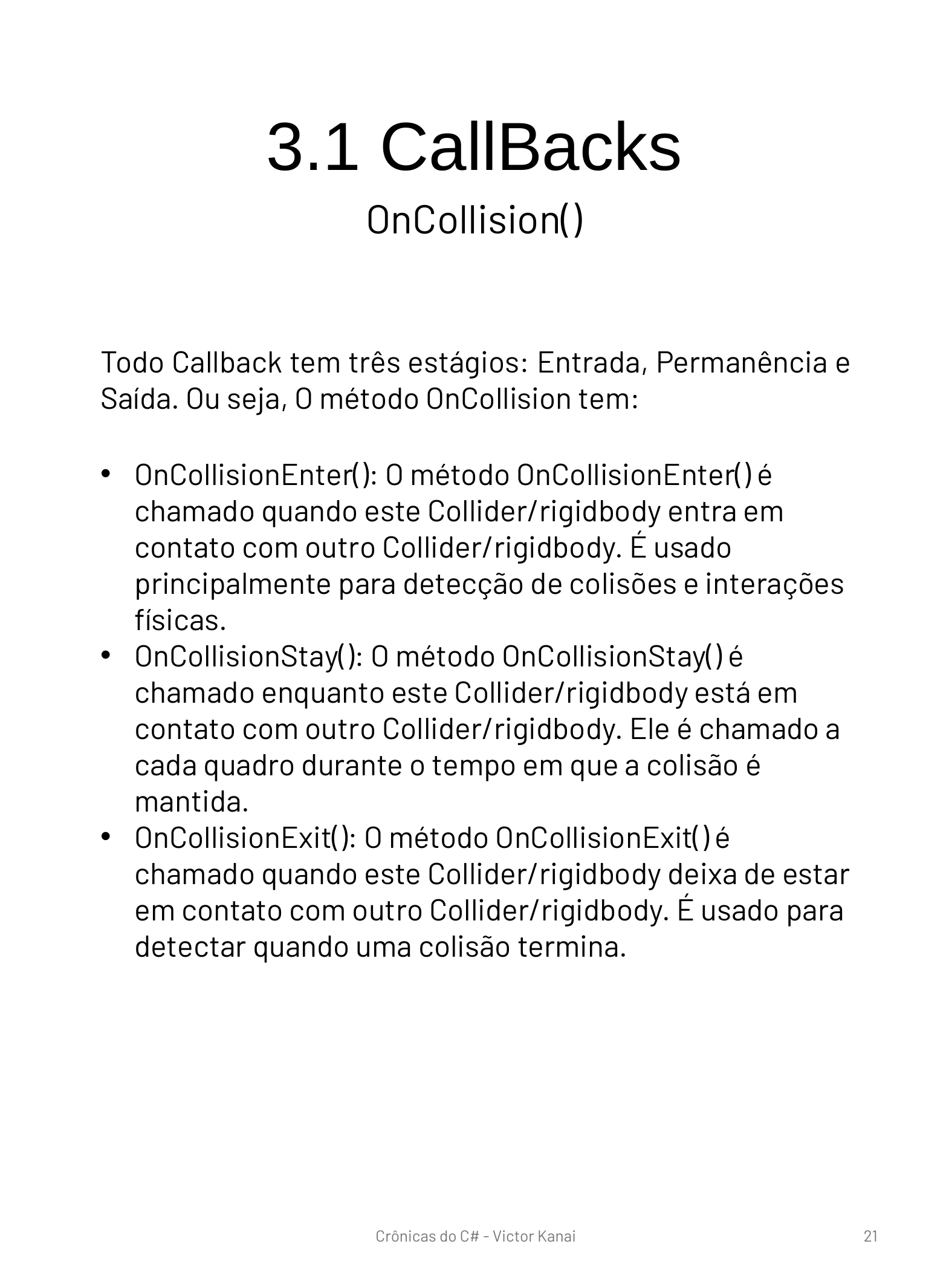

3.1 CallBacks
OnCollision()
Todo Callback tem três estágios: Entrada, Permanência e Saída. Ou seja, O método OnCollision tem:
OnCollisionEnter(): O método OnCollisionEnter() é chamado quando este Collider/rigidbody entra em contato com outro Collider/rigidbody. É usado principalmente para detecção de colisões e interações físicas.
OnCollisionStay(): O método OnCollisionStay() é chamado enquanto este Collider/rigidbody está em contato com outro Collider/rigidbody. Ele é chamado a cada quadro durante o tempo em que a colisão é mantida.
OnCollisionExit(): O método OnCollisionExit() é chamado quando este Collider/rigidbody deixa de estar em contato com outro Collider/rigidbody. É usado para detectar quando uma colisão termina.
Crônicas do C# - Victor Kanai
21